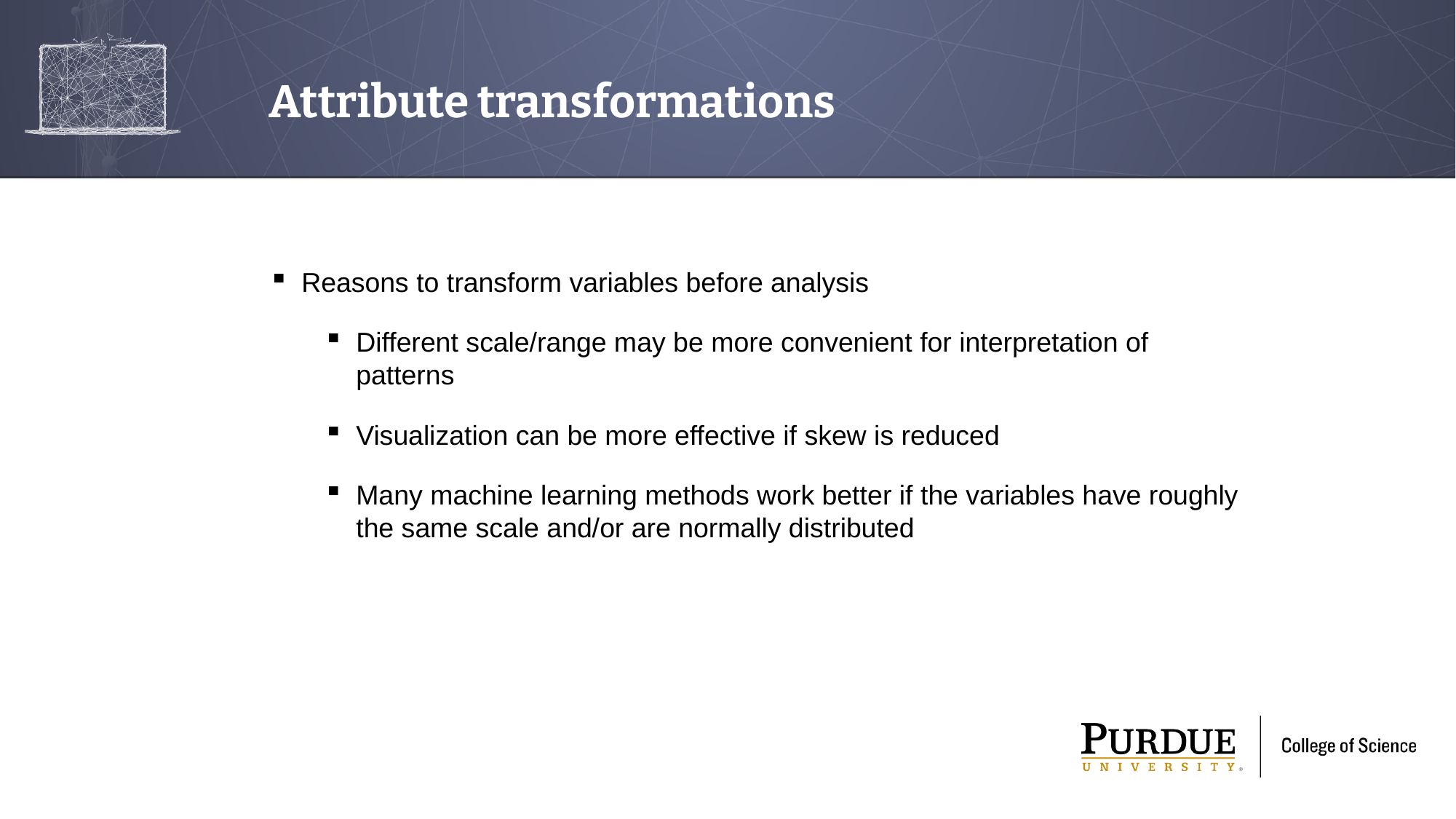

# Attribute transformations

Reasons to transform variables before analysis
Different scale/range may be more convenient for interpretation of patterns
Visualization can be more effective if skew is reduced
Many machine learning methods work better if the variables have roughly the same scale and/or are normally distributed